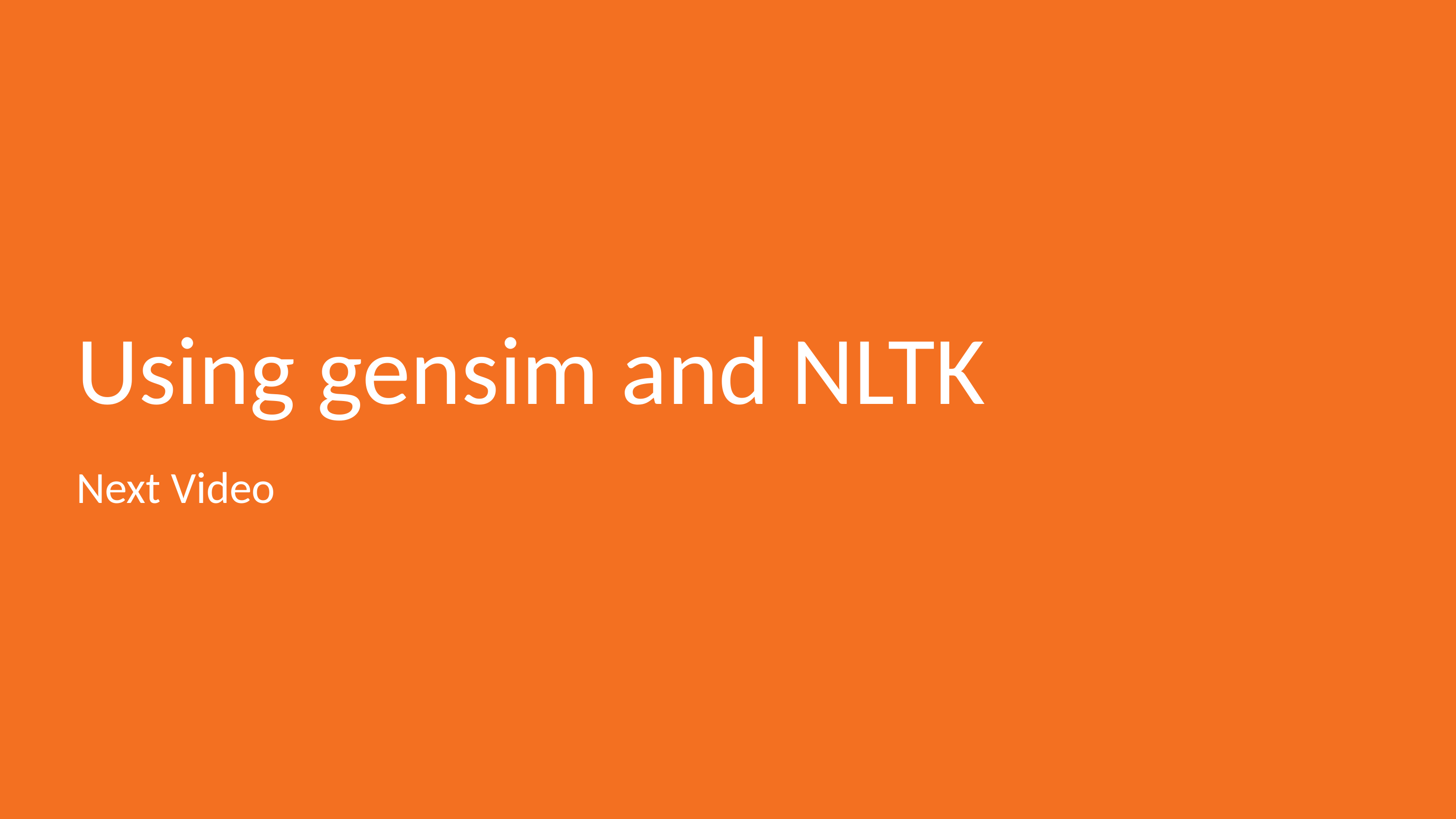

# Using gensim and NLTK
Next Video